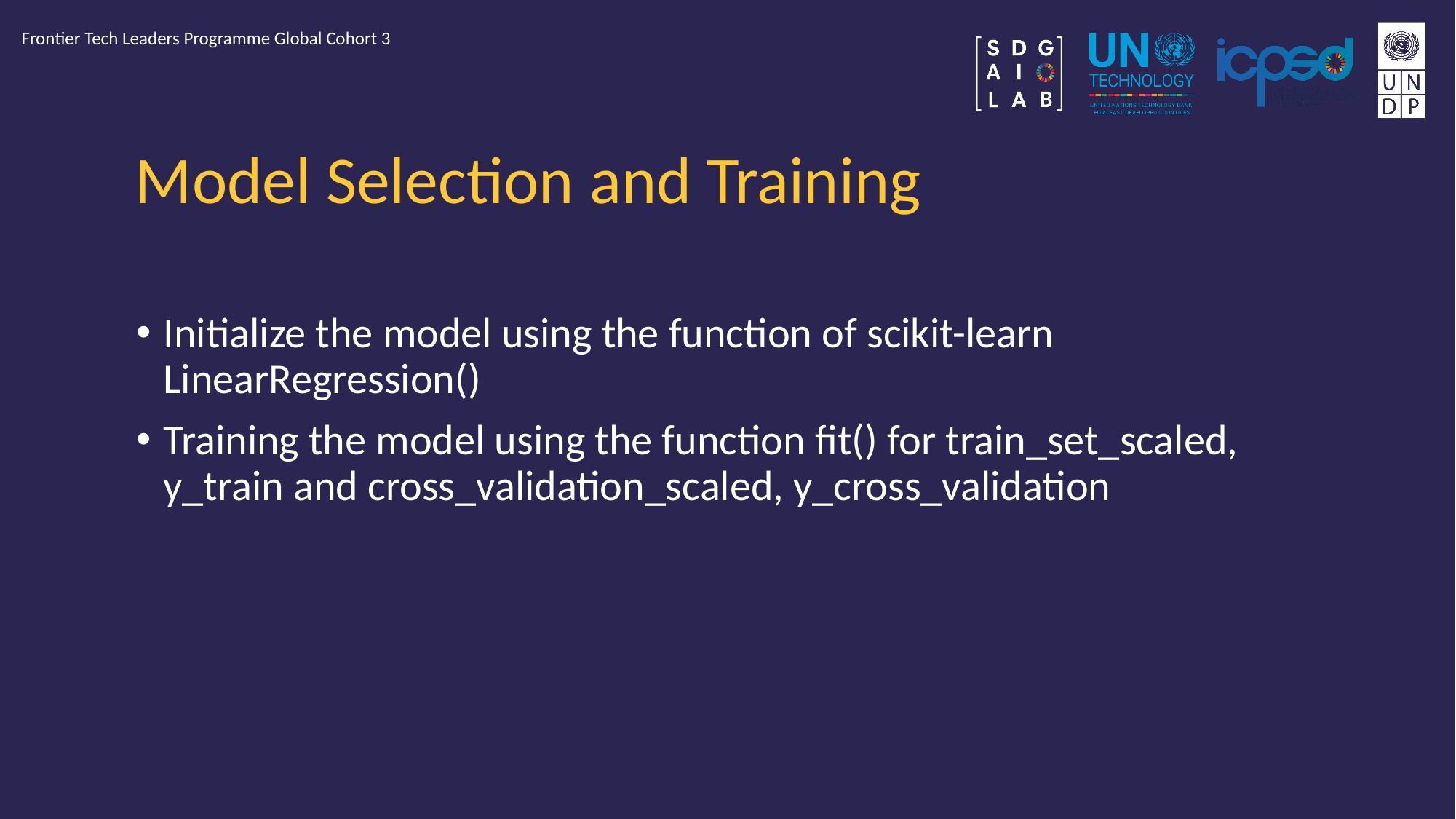

Frontier Tech Leaders Programme Global Cohort 3
# Model Selection and Training

Initialize the model using the function of scikit-learn LinearRegression()
Training the model using the function fit() for train_set_scaled, y_train and cross_validation_scaled, y_cross_validation